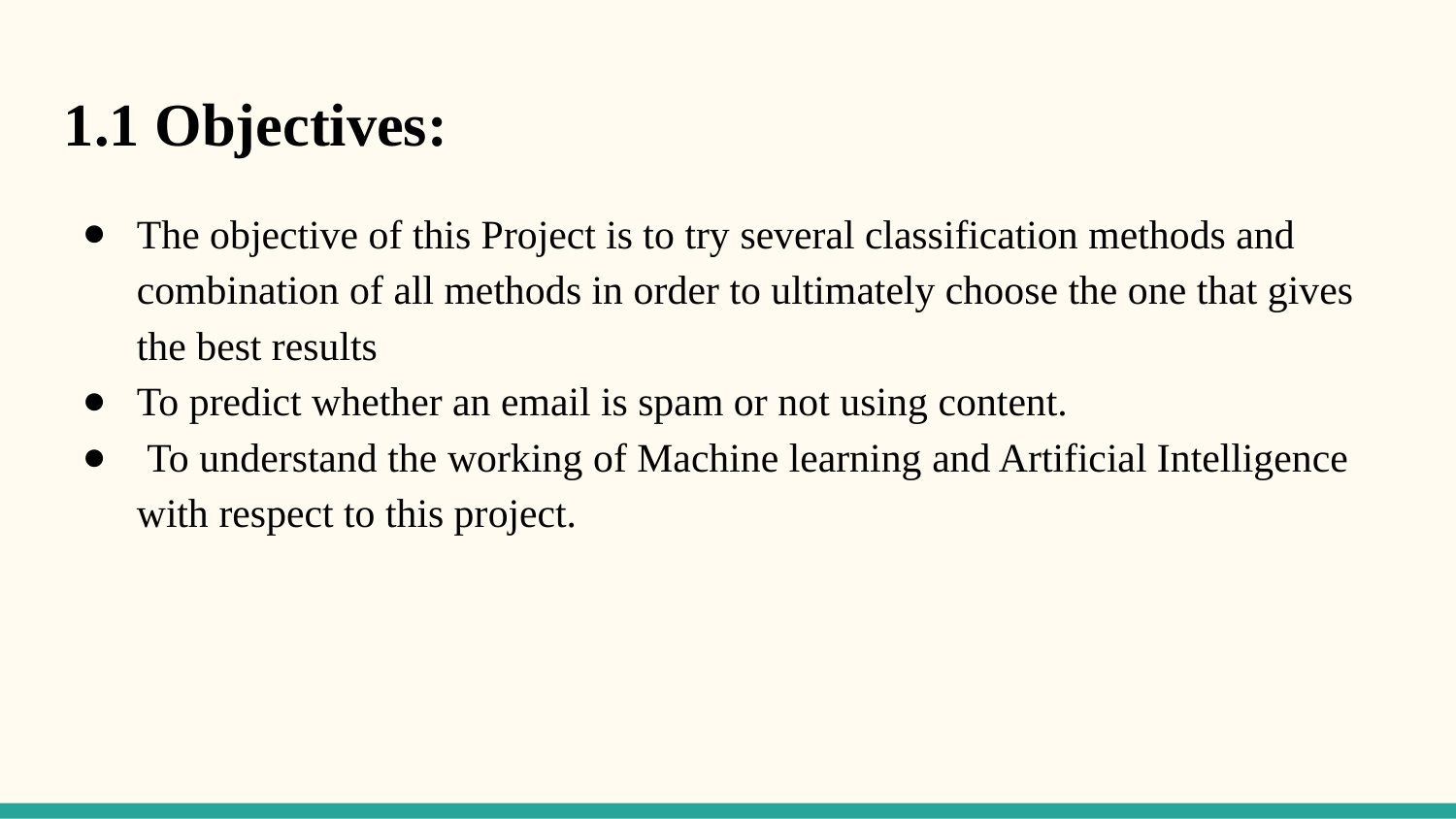

1.1 Objectives:
The objective of this Project is to try several classification methods and combination of all methods in order to ultimately choose the one that gives the best results
To predict whether an email is spam or not using content.
 To understand the working of Machine learning and Artificial Intelligence with respect to this project.